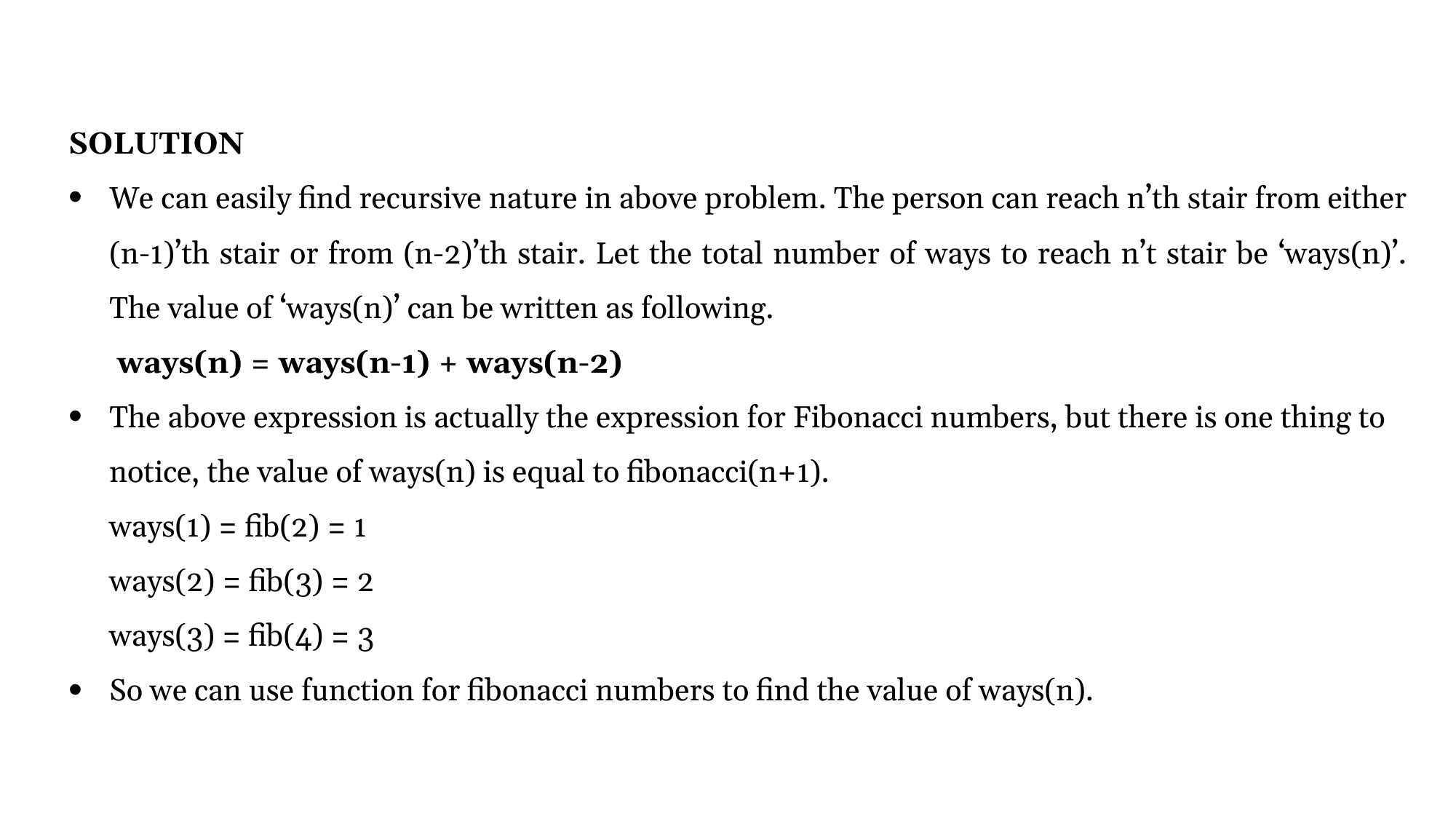

SOLUTION
We can easily find recursive nature in above problem. The person can reach n’th stair from either (n-1)’th stair or from (n-2)’th stair. Let the total number of ways to reach n’t stair be ‘ways(n)’. The value of ‘ways(n)’ can be written as following.
  	 ways(n) = ways(n-1) + ways(n-2)
The above expression is actually the expression for Fibonacci numbers, but there is one thing to notice, the value of ways(n) is equal to fibonacci(n+1).
	ways(1) = fib(2) = 1
	ways(2) = fib(3) = 2
	ways(3) = fib(4) = 3
So we can use function for fibonacci numbers to find the value of ways(n).